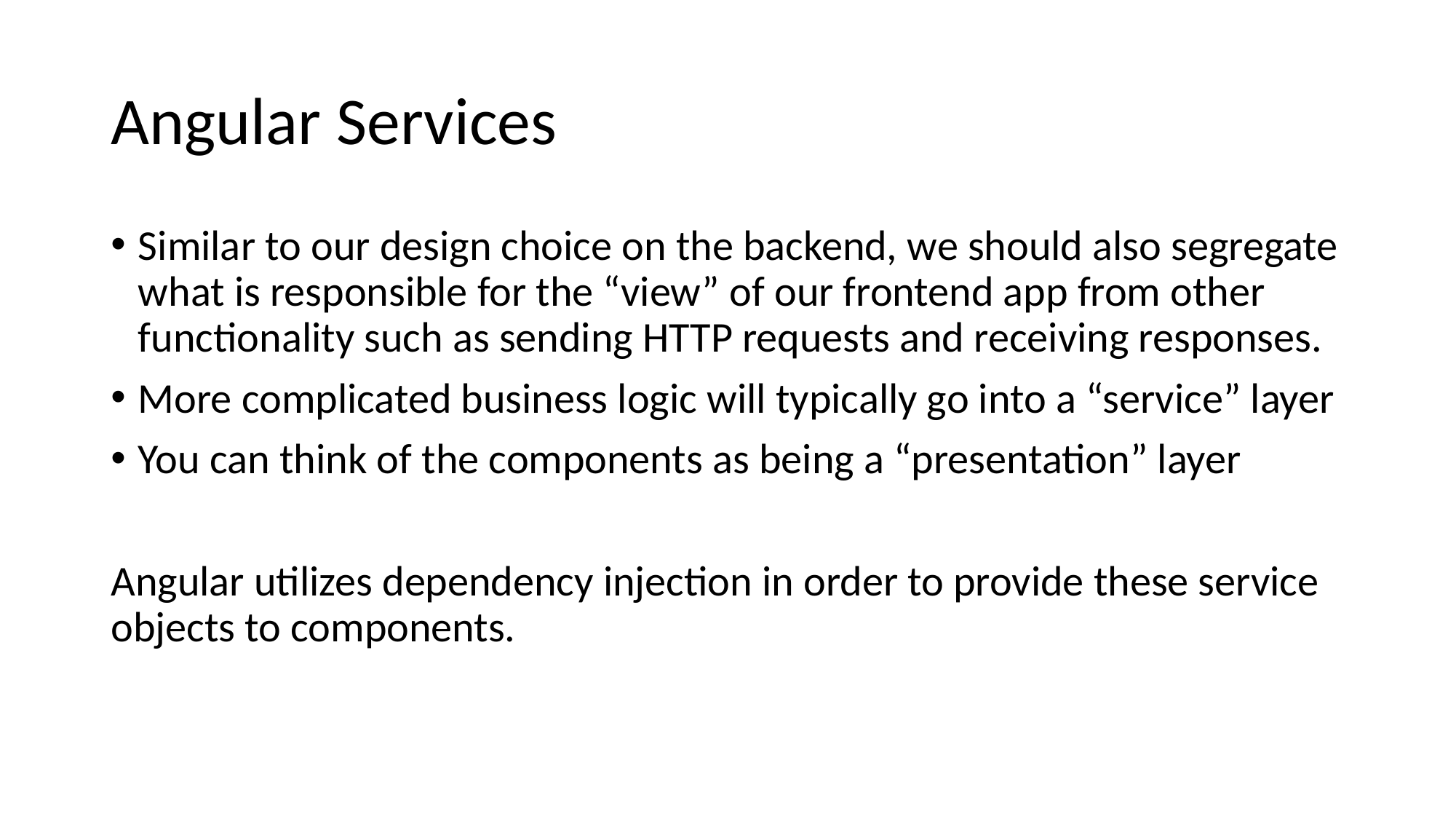

# Angular Services
Similar to our design choice on the backend, we should also segregate what is responsible for the “view” of our frontend app from other functionality such as sending HTTP requests and receiving responses.
More complicated business logic will typically go into a “service” layer
You can think of the components as being a “presentation” layer

Angular utilizes dependency injection in order to provide these service objects to components.